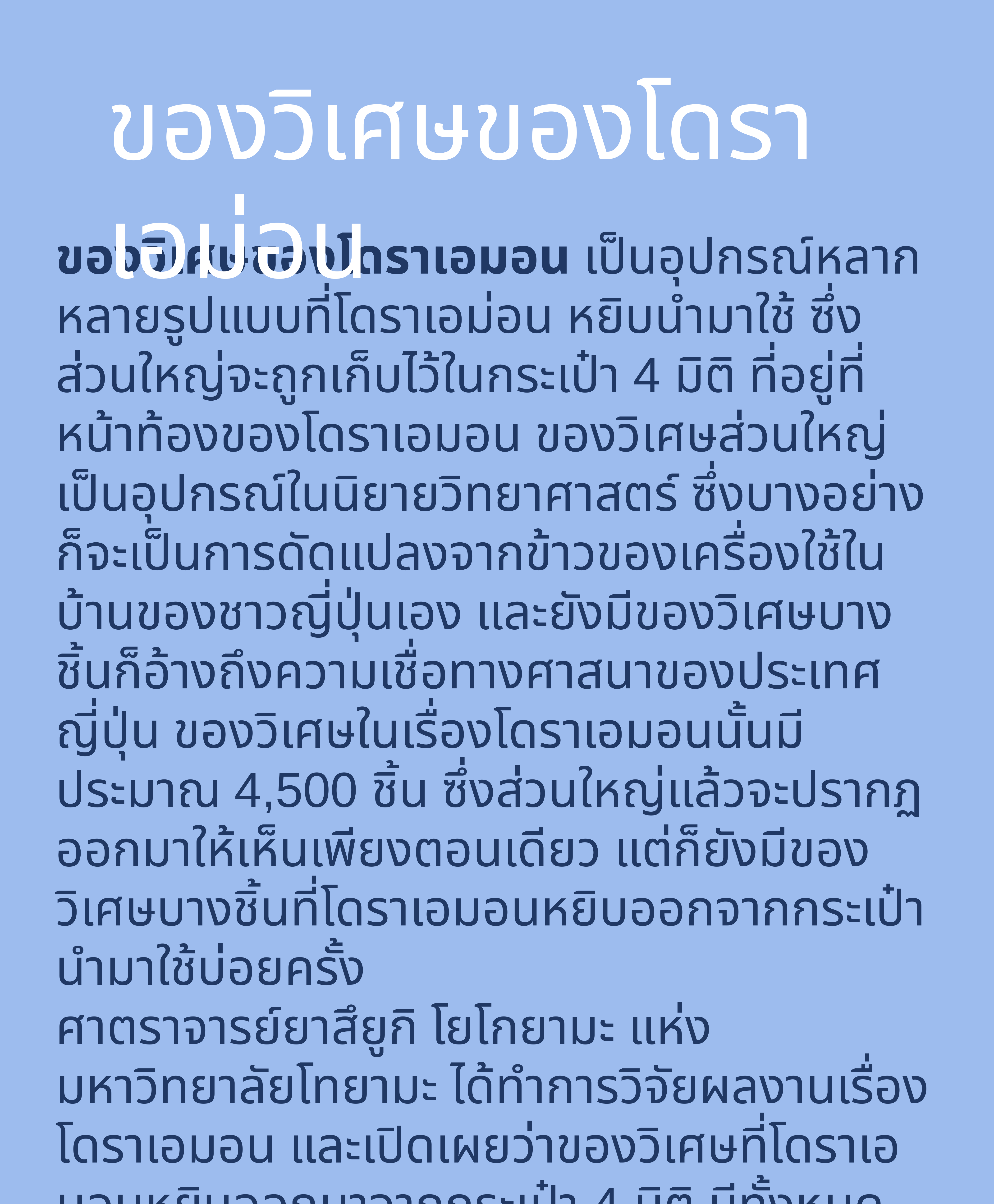

ของวิเศษของโดราเอม่อน
ของวิเศษของโดราเอมอน เป็นอุปกรณ์หลากหลายรูปแบบที่โดราเอม่อน หยิบนำมาใช้ ซึ่งส่วนใหญ่จะถูกเก็บไว้ในกระเป๋า 4 มิติ ที่อยู่ที่หน้าท้องของโดราเอมอน ของวิเศษส่วนใหญ่เป็นอุปกรณ์ในนิยายวิทยาศาสตร์ ซึ่งบางอย่างก็จะเป็นการดัดแปลงจากข้าวของเครื่องใช้ในบ้านของชาวญี่ปุ่นเอง และยังมีของวิเศษบางชิ้นก็อ้างถึงความเชื่อทางศาสนาของประเทศญี่ปุ่น ของวิเศษในเรื่องโดราเอมอนนั้นมีประมาณ 4,500 ชิ้น ซึ่งส่วนใหญ่แล้วจะปรากฏออกมาให้เห็นเพียงตอนเดียว แต่ก็ยังมีของวิเศษบางชิ้นที่โดราเอมอนหยิบออกจากกระเป๋านำมาใช้บ่อยครั้ง
ศาตราจารย์ยาสึยูกิ โยโกยามะ แห่งมหาวิทยาลัยโทยามะ ได้ทำการวิจัยผลงานเรื่องโดราเอมอน และเปิดเผยว่าของวิเศษที่โดราเอมอนหยิบออกมาจากกระเป๋า 4 มิติ มีทั้งหมด 1,963 ชิ้น ในขณะที่เว็บไซต์ Doraemon Fanclub บันทึกจำนวนของวิเศษเอาไว้ทั้งหมด 1,812 ชิ้น